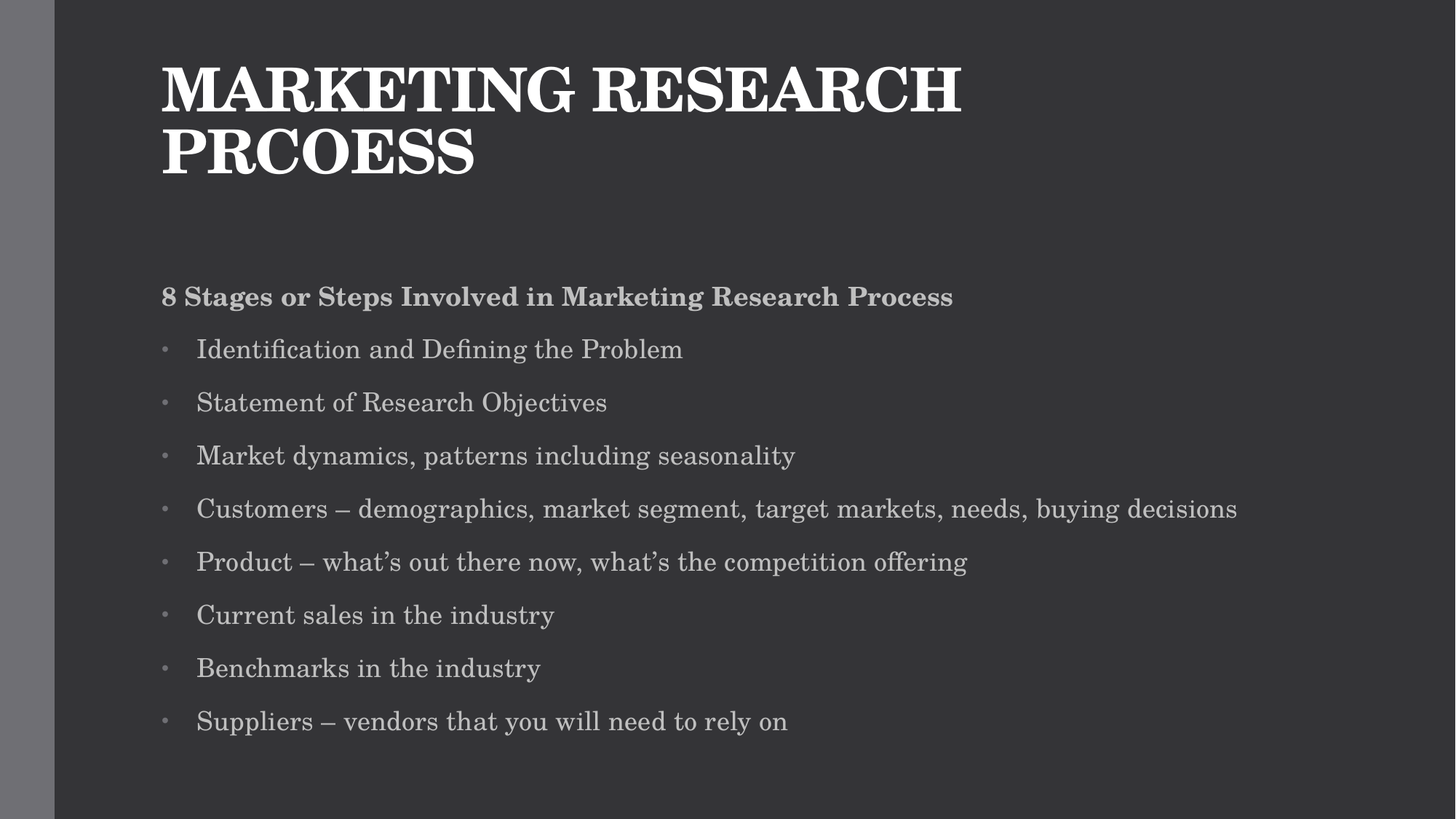

# MARKETING RESEARCH PRCOESS
8 Stages or Steps Involved in Marketing Research Process
Identification and Defining the Problem
Statement of Research Objectives
Market dynamics, patterns including seasonality
Customers – demographics, market segment, target markets, needs, buying decisions
Product – what’s out there now, what’s the competition offering
Current sales in the industry
Benchmarks in the industry
Suppliers – vendors that you will need to rely on